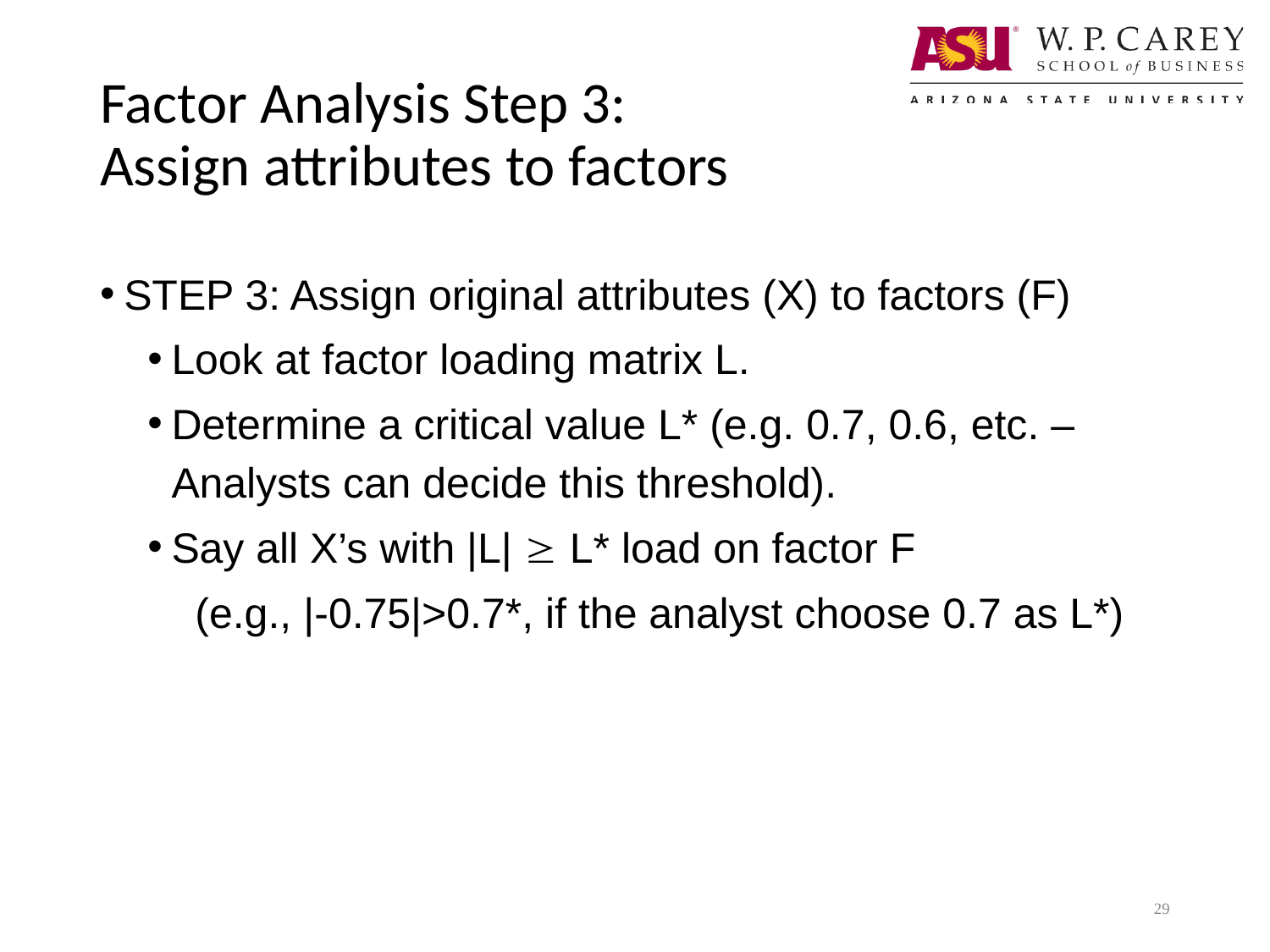

# Factor Analysis Step 3: Assign attributes to factors
STEP 3: Assign original attributes (X) to factors (F)
Look at factor loading matrix L.
Determine a critical value L* (e.g. 0.7, 0.6, etc. – Analysts can decide this threshold).
Say all X’s with |L| ≥ L* load on factor F
    (e.g., |-0.75|>0.7*, if the analyst choose 0.7 as L*)
29